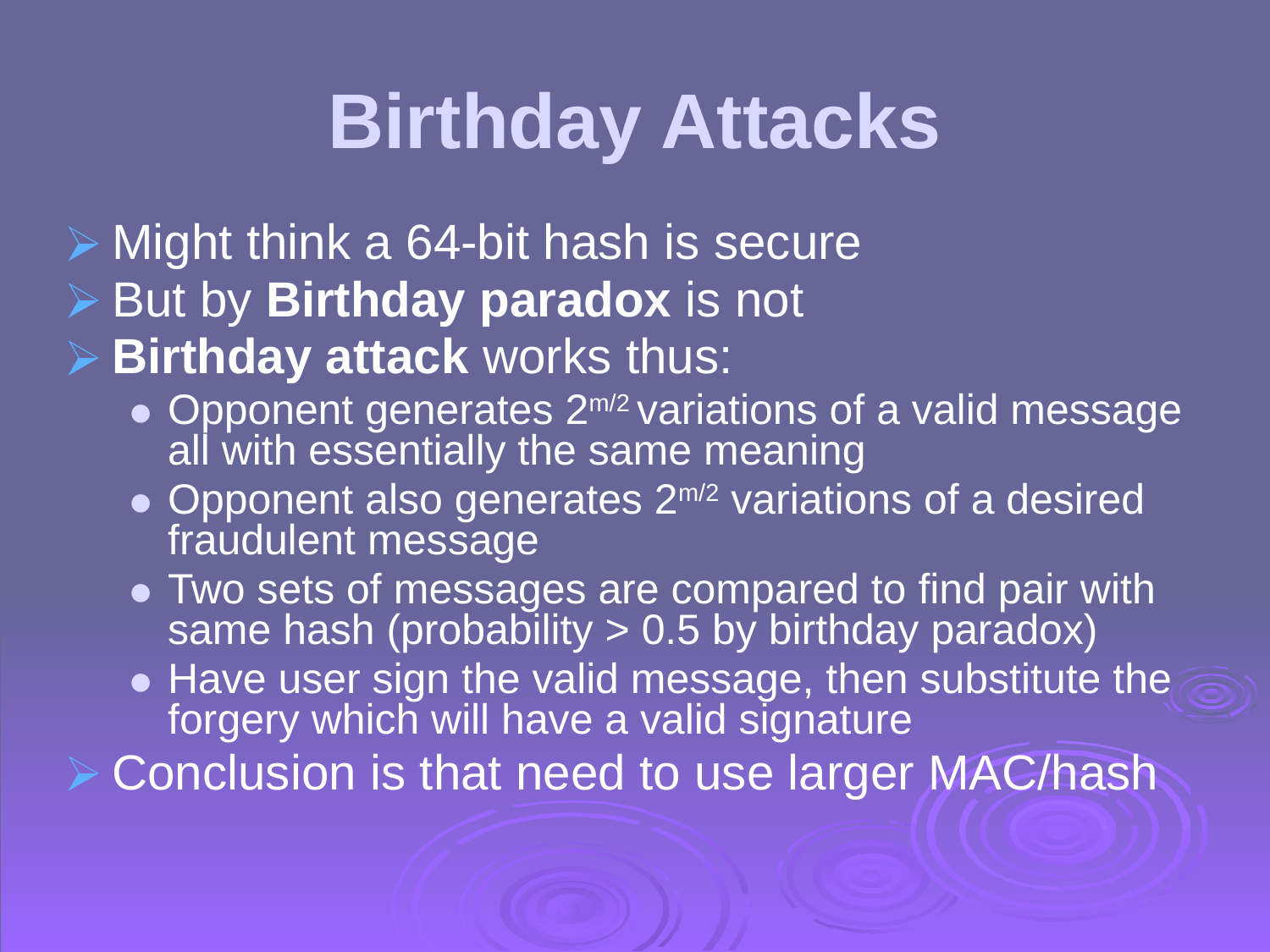

# Birthday Attacks
Might think a 64-bit hash is secure
But by Birthday paradox is not
Birthday attack works thus:
Opponent generates 2m/2 variations of a valid message all with essentially the same meaning
Opponent also generates 2m/2 variations of a desired fraudulent message
Two sets of messages are compared to find pair with same hash (probability > 0.5 by birthday paradox)
Have user sign the valid message, then substitute the forgery which will have a valid signature
Conclusion is that need to use larger MAC/hash